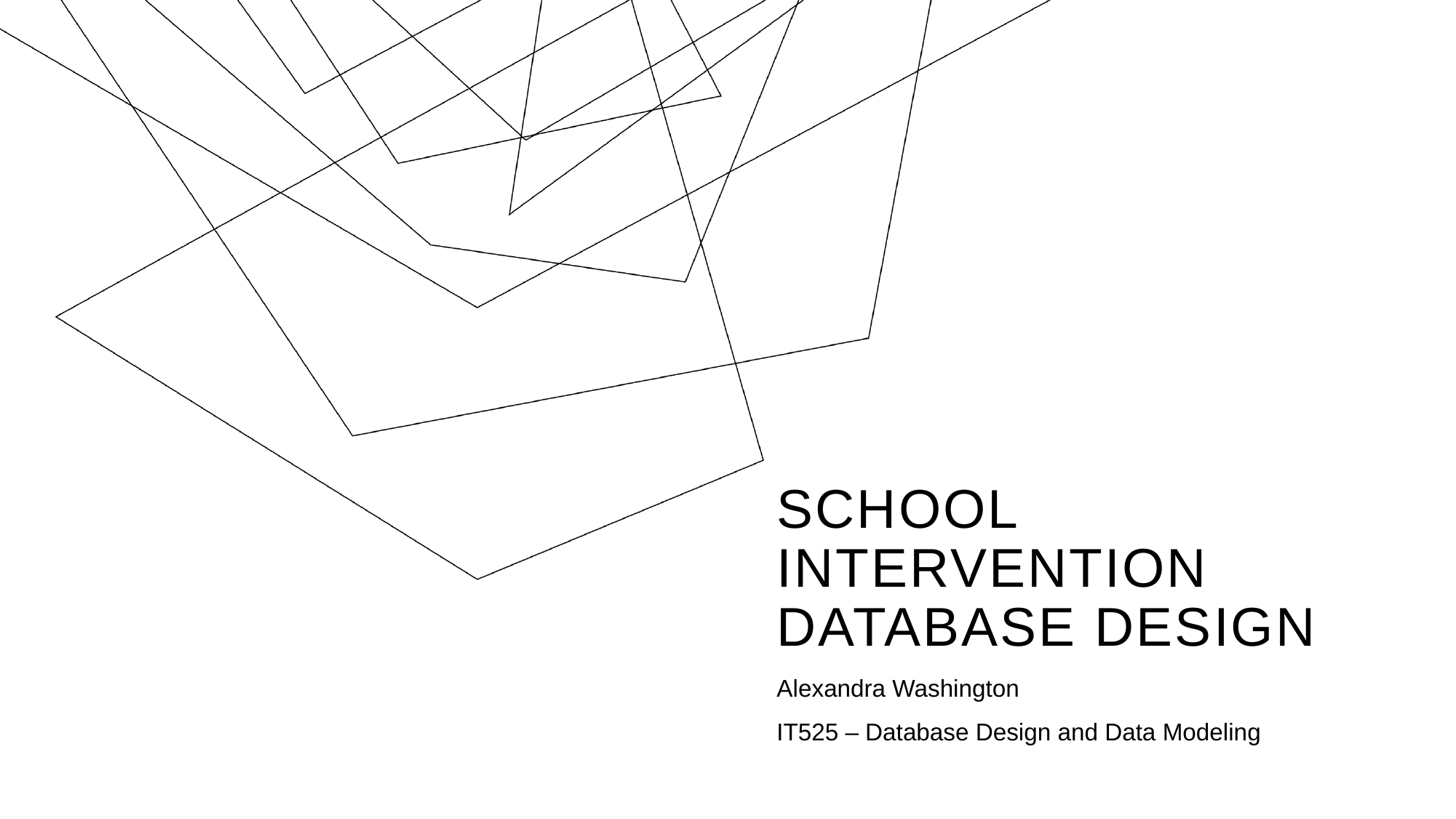

# School Intervention database design
Alexandra Washington
IT525 – Database Design and Data Modeling